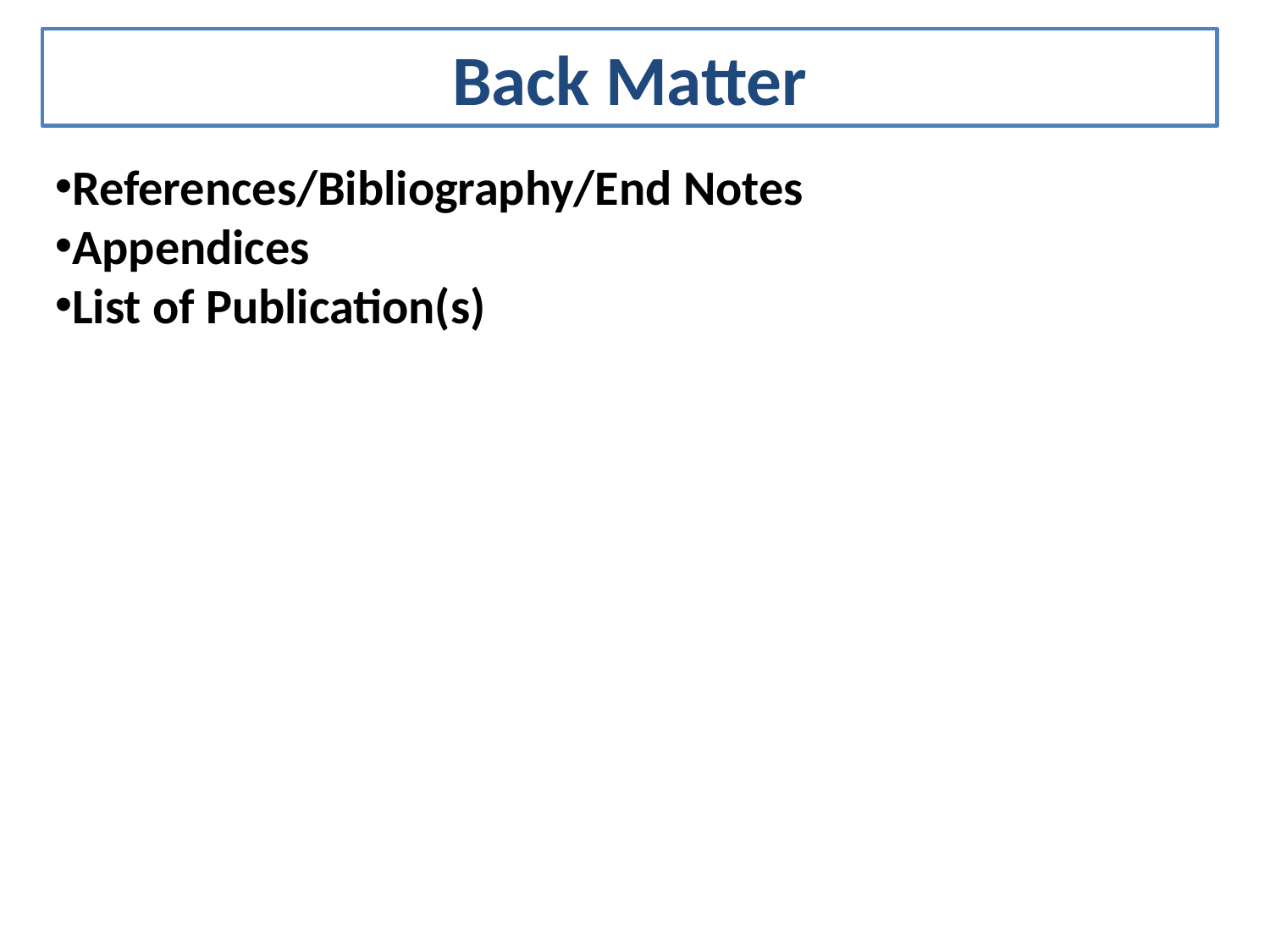

Back Matter
References/Bibliography/End Notes
Appendices
List of Publication(s)